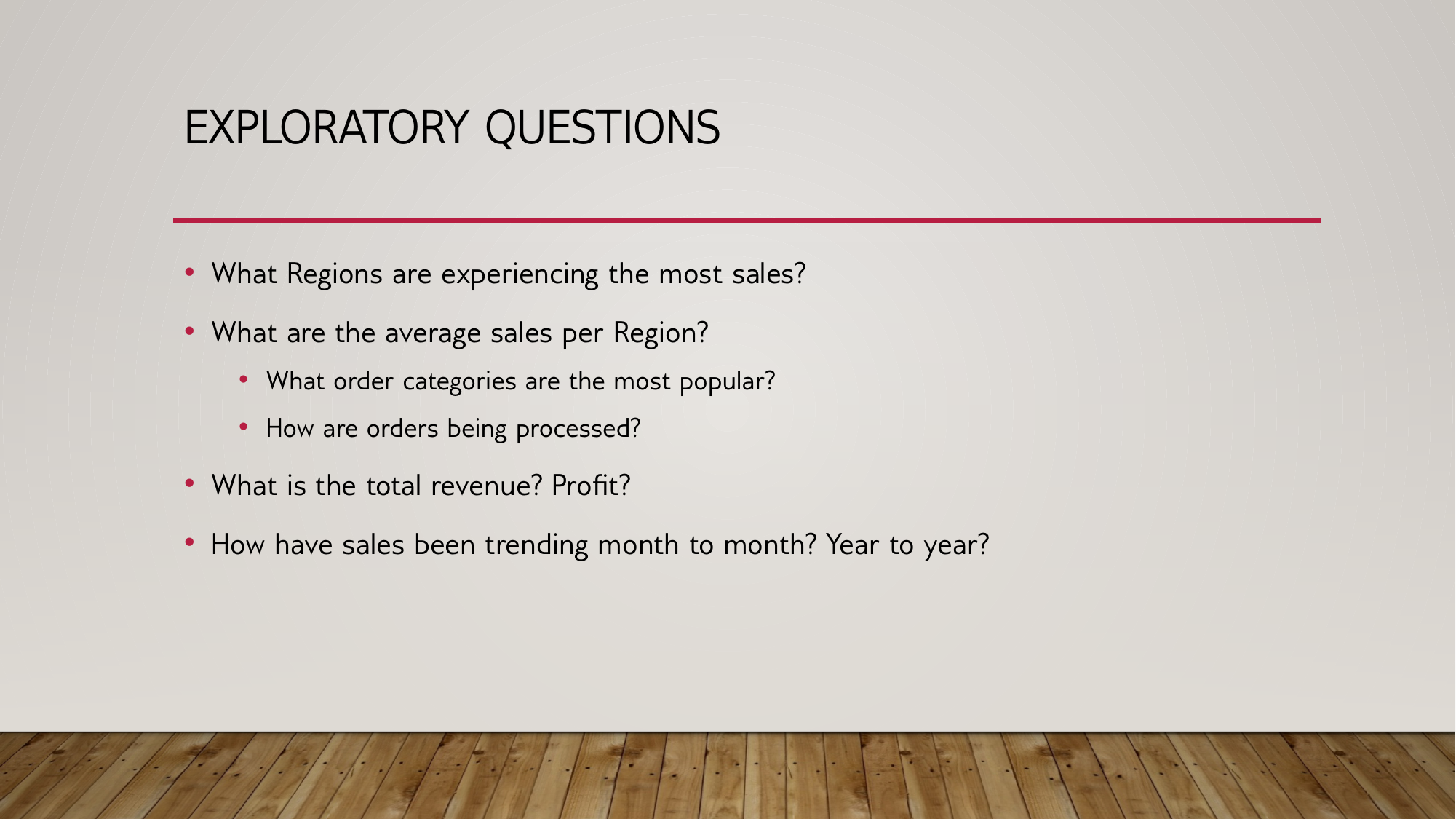

# Exploratory Questions
What Regions are experiencing the most sales?
What are the average sales per Region?
What order categories are the most popular?
How are orders being processed?
What is the total revenue? Profit?
How have sales been trending month to month? Year to year?